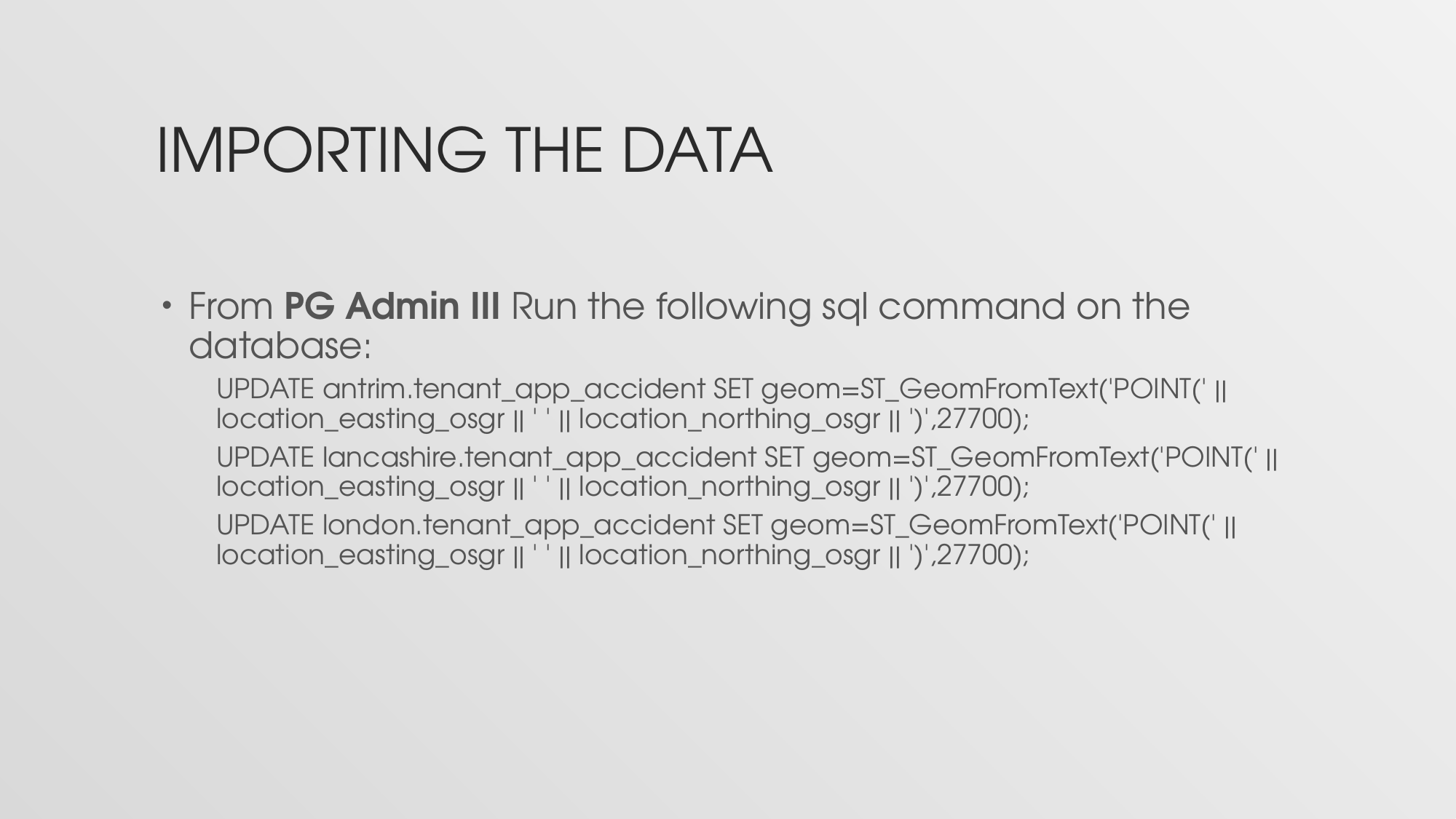

# Importing the data

From PG Admin III Run the following sql command on the database:
UPDATE antrim.tenant_app_accident SET geom=ST_GeomFromText('POINT(' || location_easting_osgr || ' ' || location_northing_osgr || ')',27700);
UPDATE lancashire.tenant_app_accident SET geom=ST_GeomFromText('POINT(' || location_easting_osgr || ' ' || location_northing_osgr || ')',27700);
UPDATE london.tenant_app_accident SET geom=ST_GeomFromText('POINT(' || location_easting_osgr || ' ' || location_northing_osgr || ')',27700);